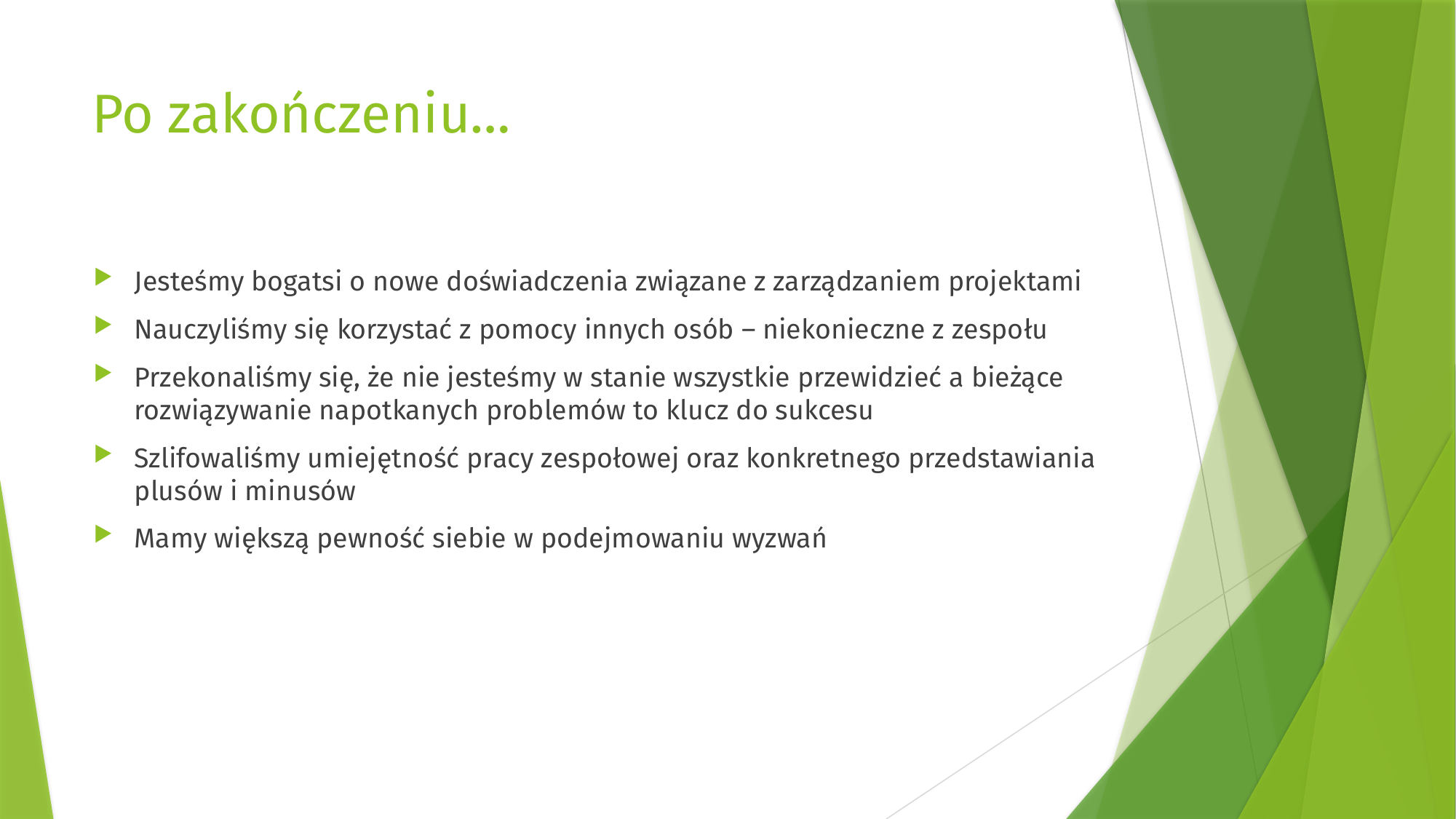

# Po zakończeniu…
Jesteśmy bogatsi o nowe doświadczenia związane z zarządzaniem projektami
Nauczyliśmy się korzystać z pomocy innych osób – niekonieczne z zespołu
Przekonaliśmy się, że nie jesteśmy w stanie wszystkie przewidzieć a bieżące rozwiązywanie napotkanych problemów to klucz do sukcesu
Szlifowaliśmy umiejętność pracy zespołowej oraz konkretnego przedstawiania plusów i minusów
Mamy większą pewność siebie w podejmowaniu wyzwań